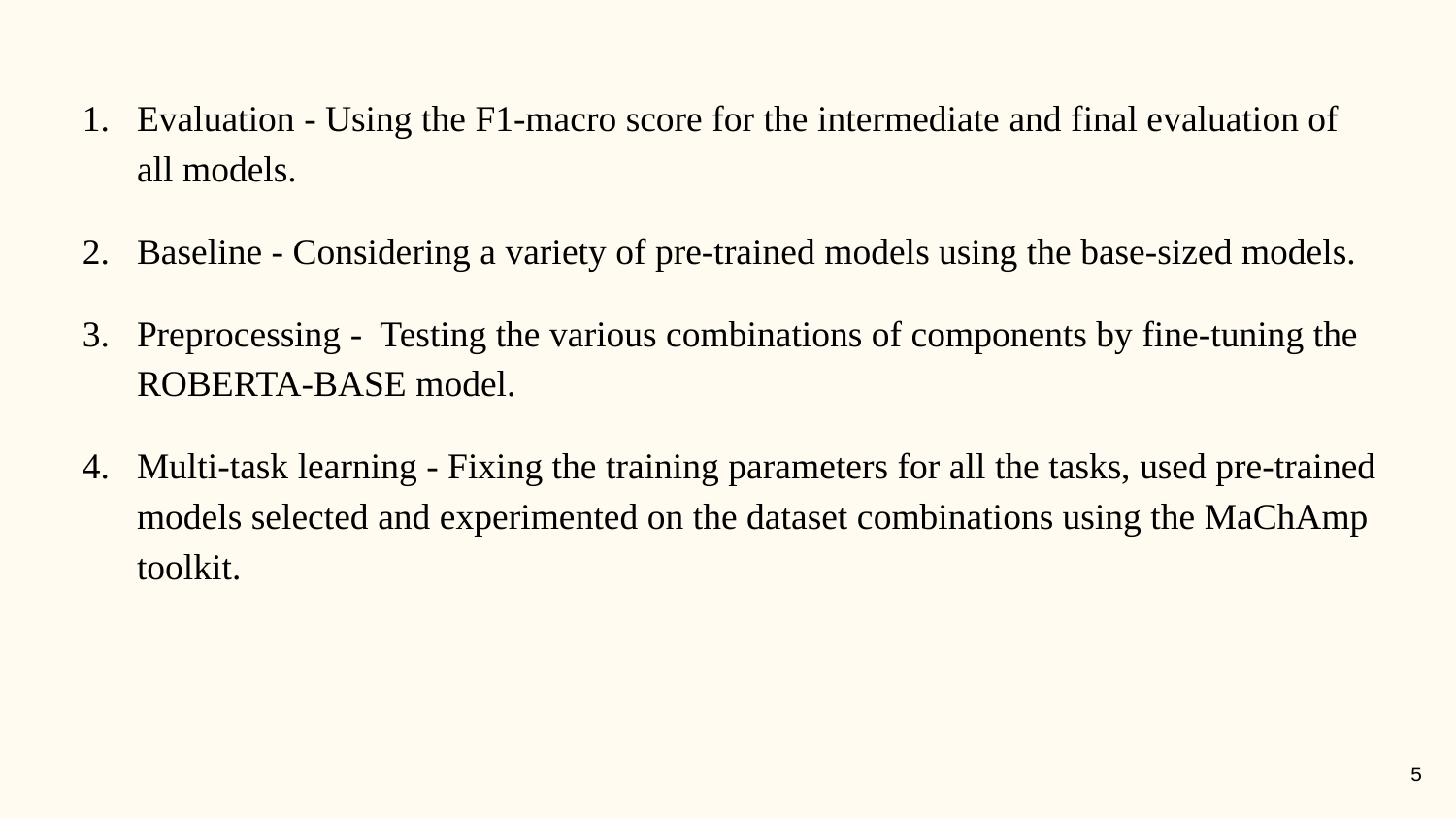

Evaluation - Using the F1-macro score for the intermediate and final evaluation of all models.
Baseline - Considering a variety of pre-trained models using the base-sized models.
Preprocessing -  Testing the various combinations of components by fine-tuning the ROBERTA-BASE model.
Multi-task learning - Fixing the training parameters for all the tasks, used pre-trained models selected and experimented on the dataset combinations using the MaChAmp toolkit.
5